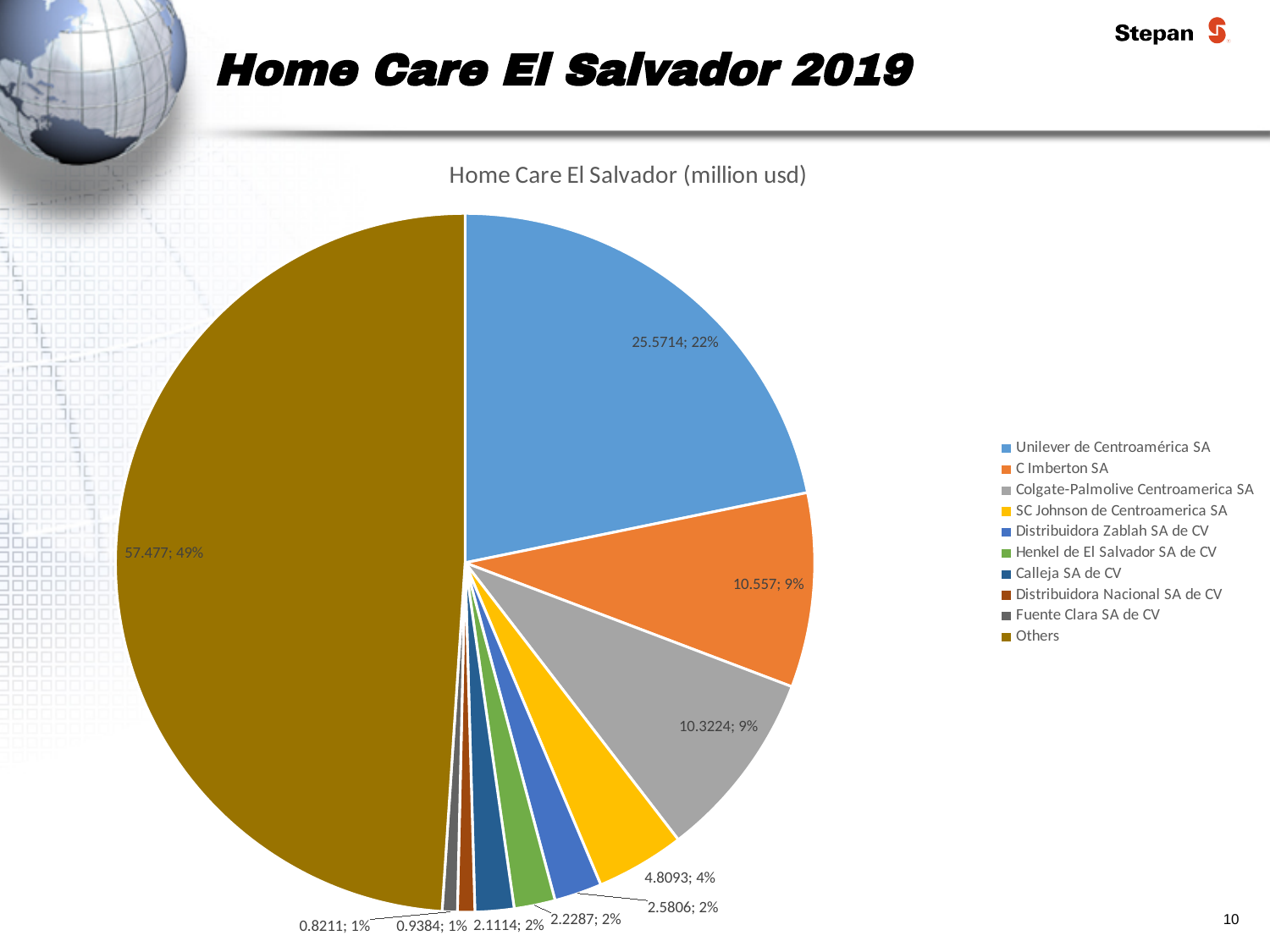

# Home Care El Salvador 2019

### Chart: Home Care El Salvador (million usd)

| Category |  |
|---|---|
| Unilever de Centroamérica SA | 25.5714 |
| C Imberton SA | 10.556999999999999 |
| Colgate-Palmolive Centroamerica SA | 10.3224 |
| SC Johnson de Centroamerica SA | 4.8092999999999995 |
| Distribuidora Zablah SA de CV | 2.5806 |
| Henkel de El Salvador SA de CV | 2.2287 |
| Calleja SA de CV | 2.1114 |
| Distribuidora Nacional SA de CV | 0.9384 |
| Fuente Clara SA de CV | 0.8210999999999999 |
| Others | 57.477 |
10